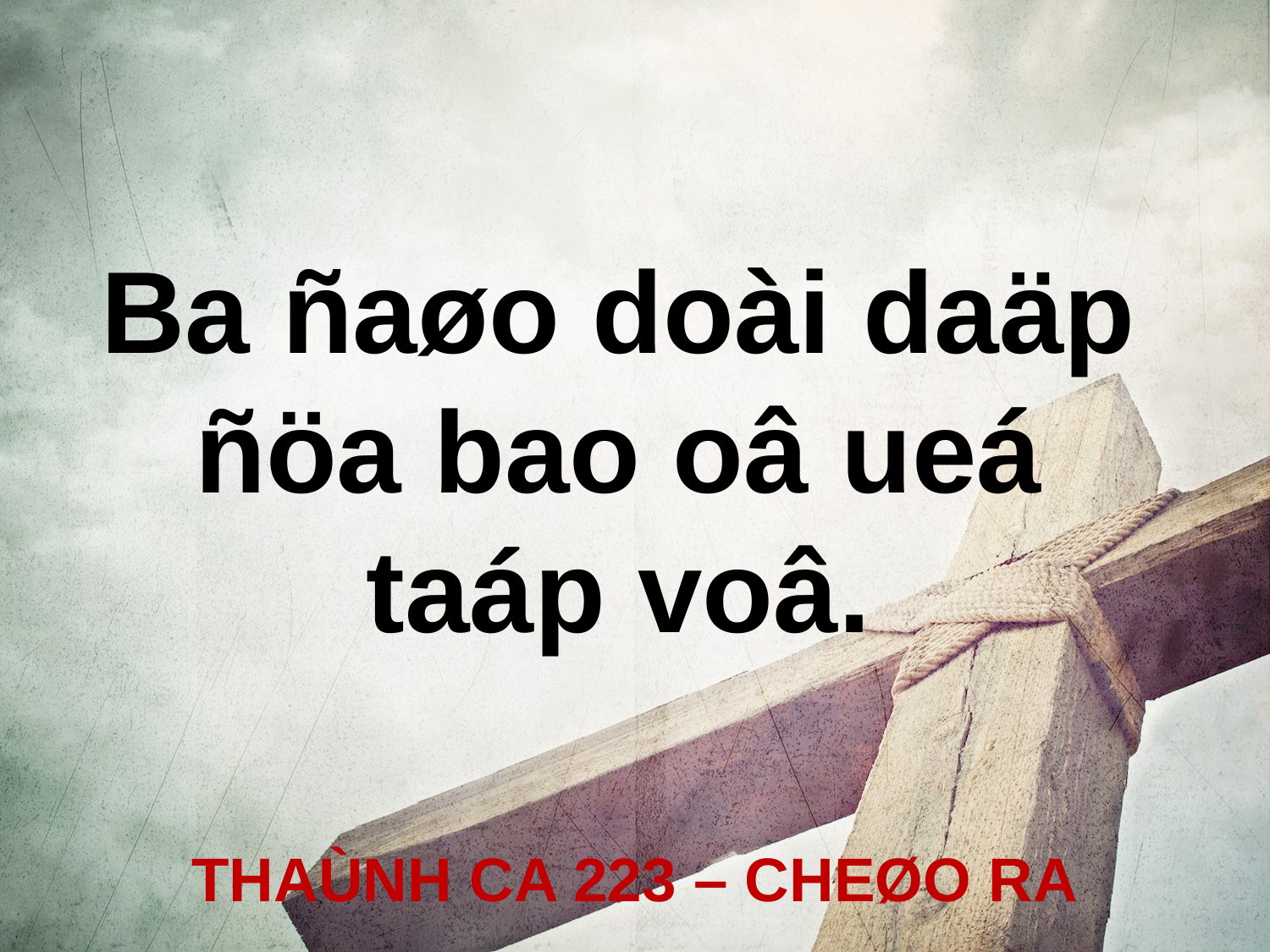

Ba ñaøo doài daäp
ñöa bao oâ ueá
taáp voâ.
THAÙNH CA 223 – CHEØO RA